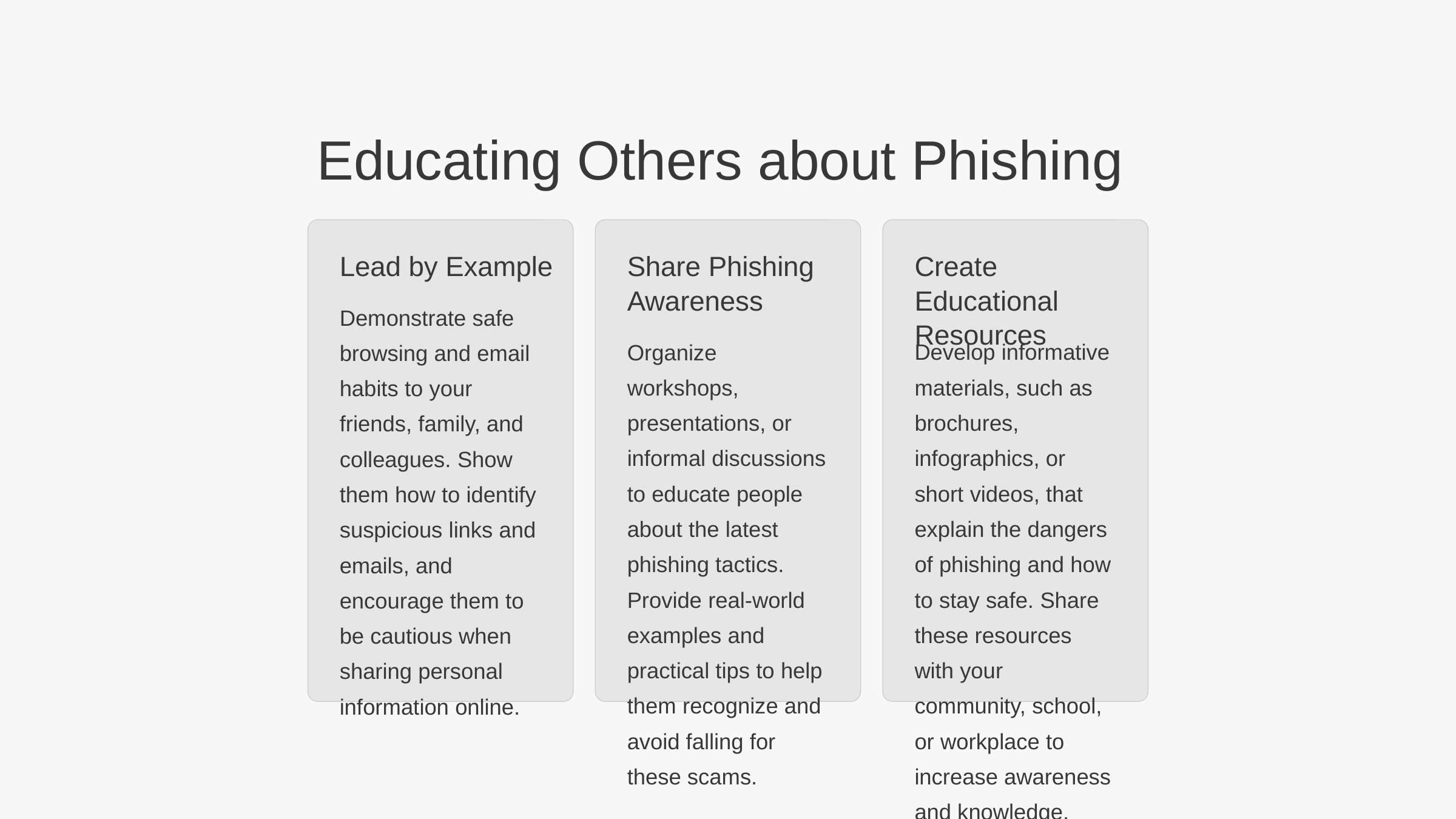

Educating Others about Phishing

Lead by Example
Share Phishing Awareness
Create Educational Resources
Demonstrate safe browsing and email habits to your friends, family, and colleagues. Show them how to identify suspicious links and emails, and encourage them to be cautious when sharing personal information online.
Organize workshops, presentations, or informal discussions to educate people about the latest phishing tactics. Provide real-world examples and practical tips to help them recognize and avoid falling for these scams.
Develop informative materials, such as brochures, infographics, or short videos, that explain the dangers of phishing and how to stay safe. Share these resources with your community, school, or workplace to increase awareness and knowledge.